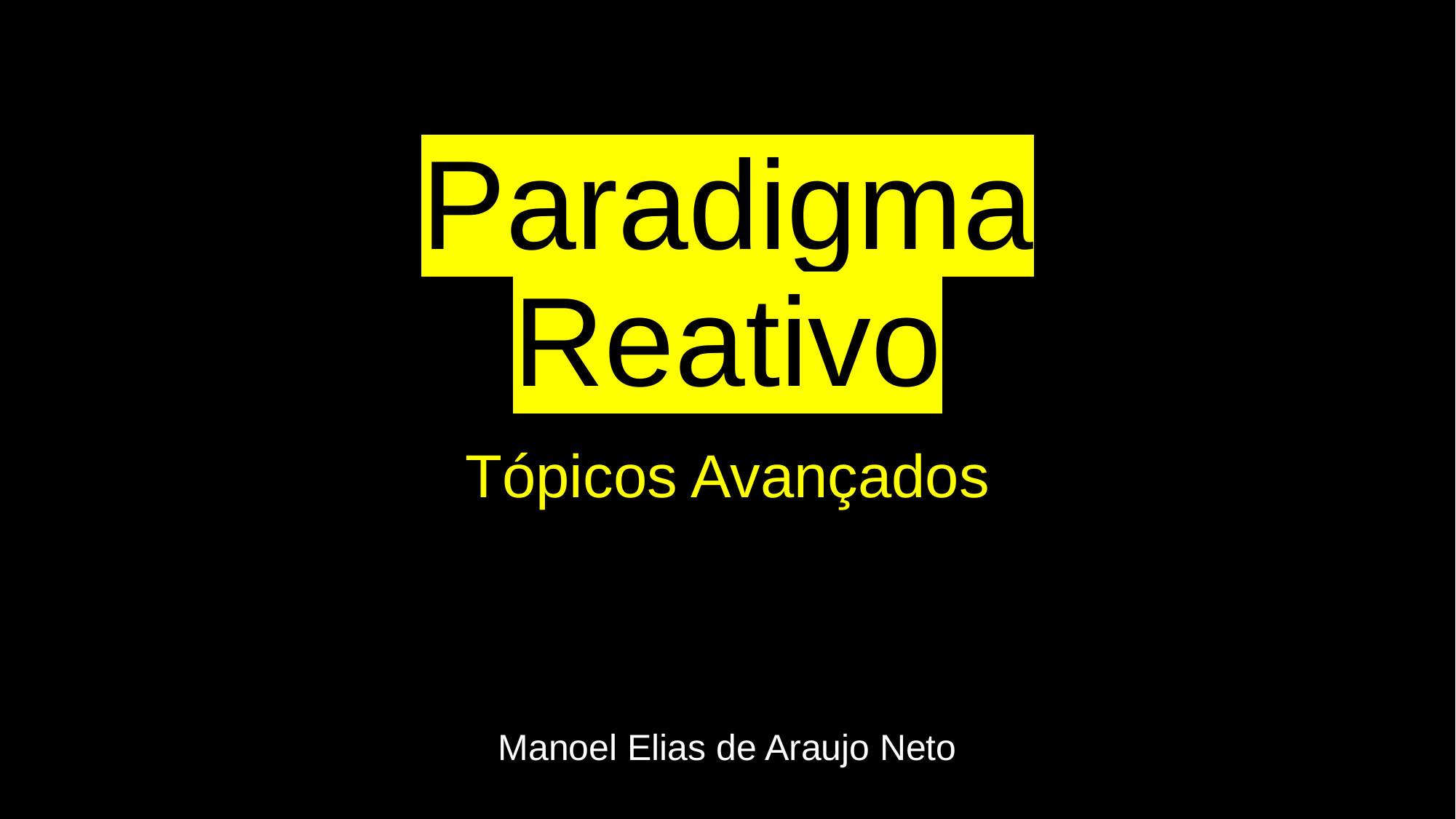

# Paradigma Reativo
Tópicos Avançados
Manoel Elias de Araujo Neto